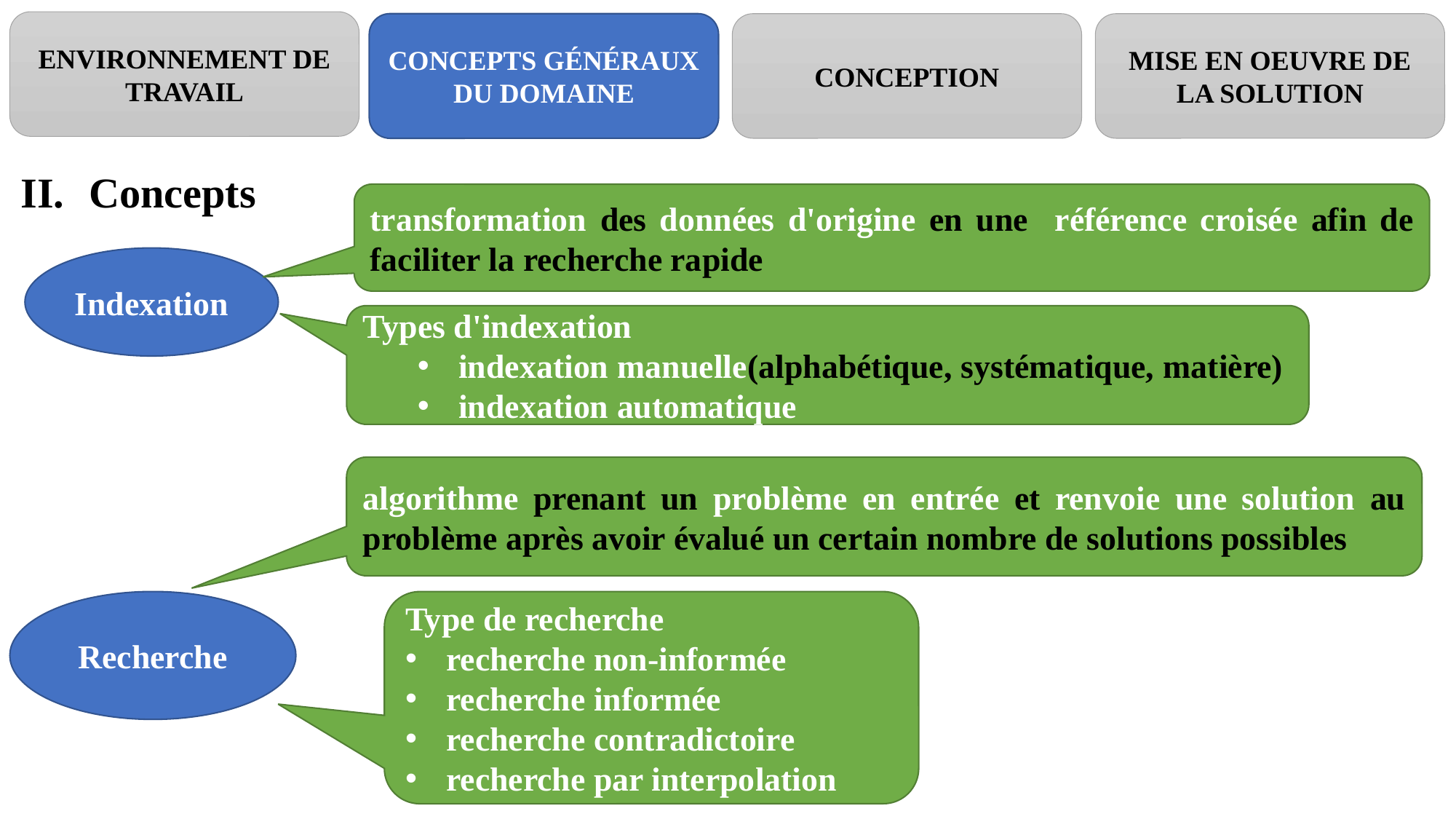

#
ENVIRONNEMENT DE TRAVAIL
CONCEPTS GÉNÉRAUX DU DOMAINE
CONCEPTION
MISE EN OEUVRE DE LA SOLUTION
Concepts
transformation des données d'origine en une  référence croisée afin de faciliter la recherche rapide
Indexation
Types d'indexation
indexation manuelle(alphabétique, systématique, matière)
indexation automatique
algorithme prenant un problème en entrée et renvoie une solution au problème après avoir évalué un certain nombre de solutions possibles
Recherche
Type de recherche
recherche non-informée
recherche informée
recherche contradictoire
recherche par interpolation